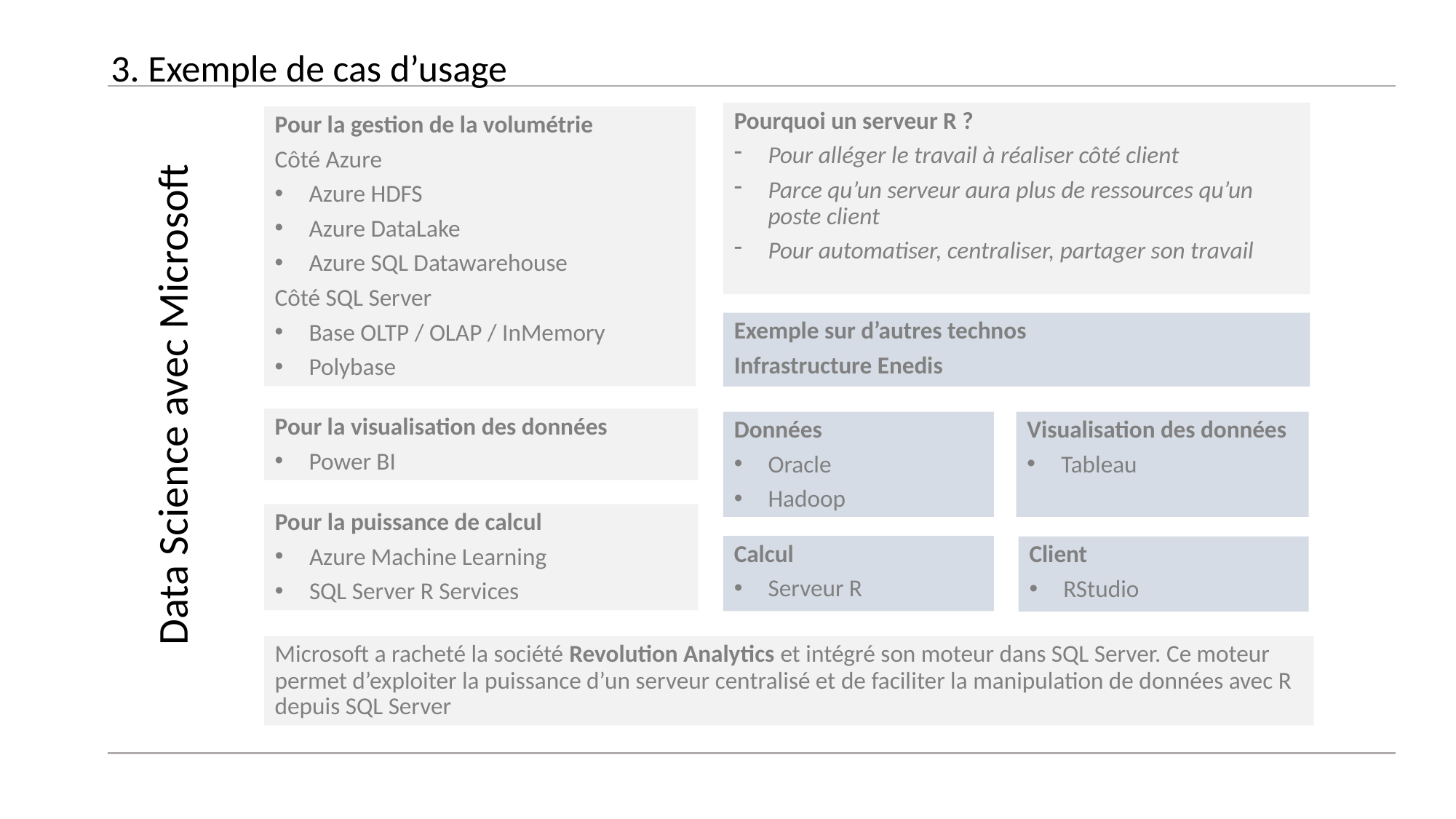

# 3. Exemple de cas d’usage
Pourquoi un serveur R ?
Pour alléger le travail à réaliser côté client
Parce qu’un serveur aura plus de ressources qu’un poste client
Pour automatiser, centraliser, partager son travail
Pour la gestion de la volumétrie
Côté Azure
Azure HDFS
Azure DataLake
Azure SQL Datawarehouse
Côté SQL Server
Base OLTP / OLAP / InMemory
Polybase
Data Science avec Microsoft
Exemple sur d’autres technos
Infrastructure Enedis
Pour la visualisation des données
Power BI
Visualisation des données
Tableau
Données
Oracle
Hadoop
Pour la puissance de calcul
Azure Machine Learning
SQL Server R Services
Calcul
Serveur R
Client
RStudio
Microsoft a racheté la société Revolution Analytics et intégré son moteur dans SQL Server. Ce moteur permet d’exploiter la puissance d’un serveur centralisé et de faciliter la manipulation de données avec R depuis SQL Server